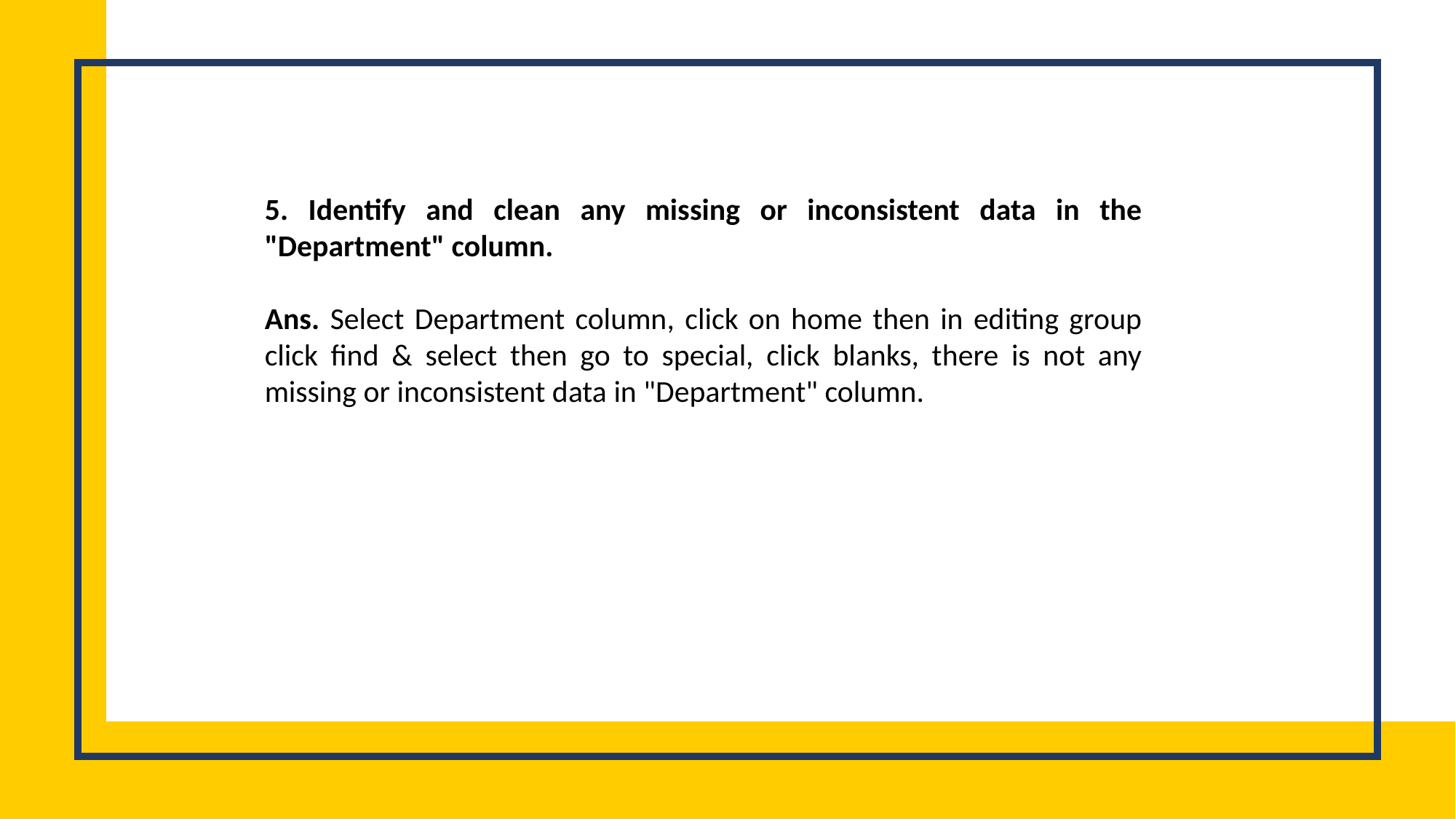

5. Identify and clean any missing or inconsistent data in the "Department" column.

Ans. Select Department column, click on home then in editing group click find & select then go to special, click blanks, there is not any missing or inconsistent data in "Department" column.